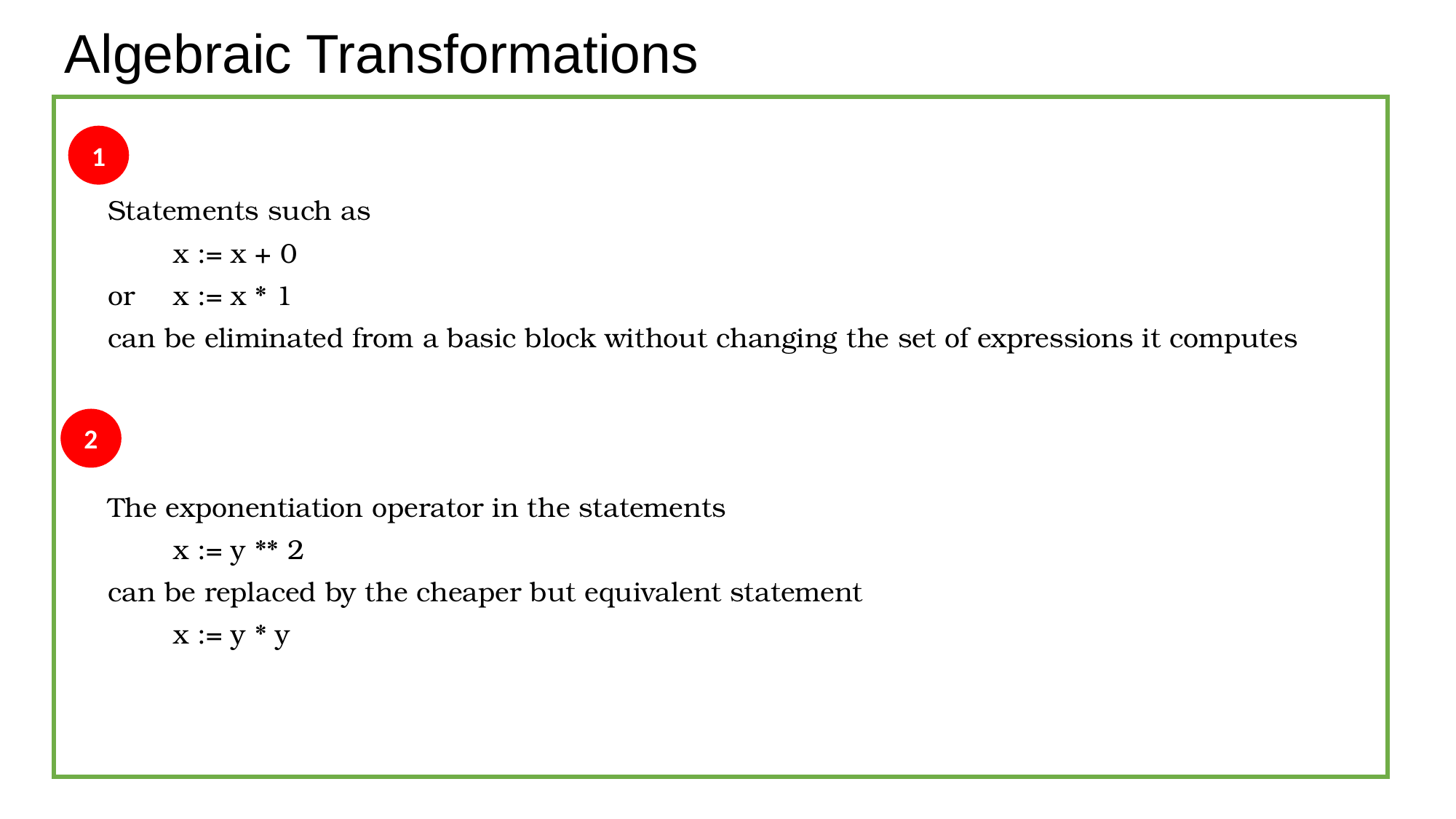

# Algebraic Transformations

     Statements such as
	x := x + 0
     or	x := x * 1
     can be eliminated from a basic block without changing the set of expressions it computes

     The exponentiation operator in the statements
	x := y ** 2
     can be replaced by the cheaper but equivalent statement
	x := y * y
1
2